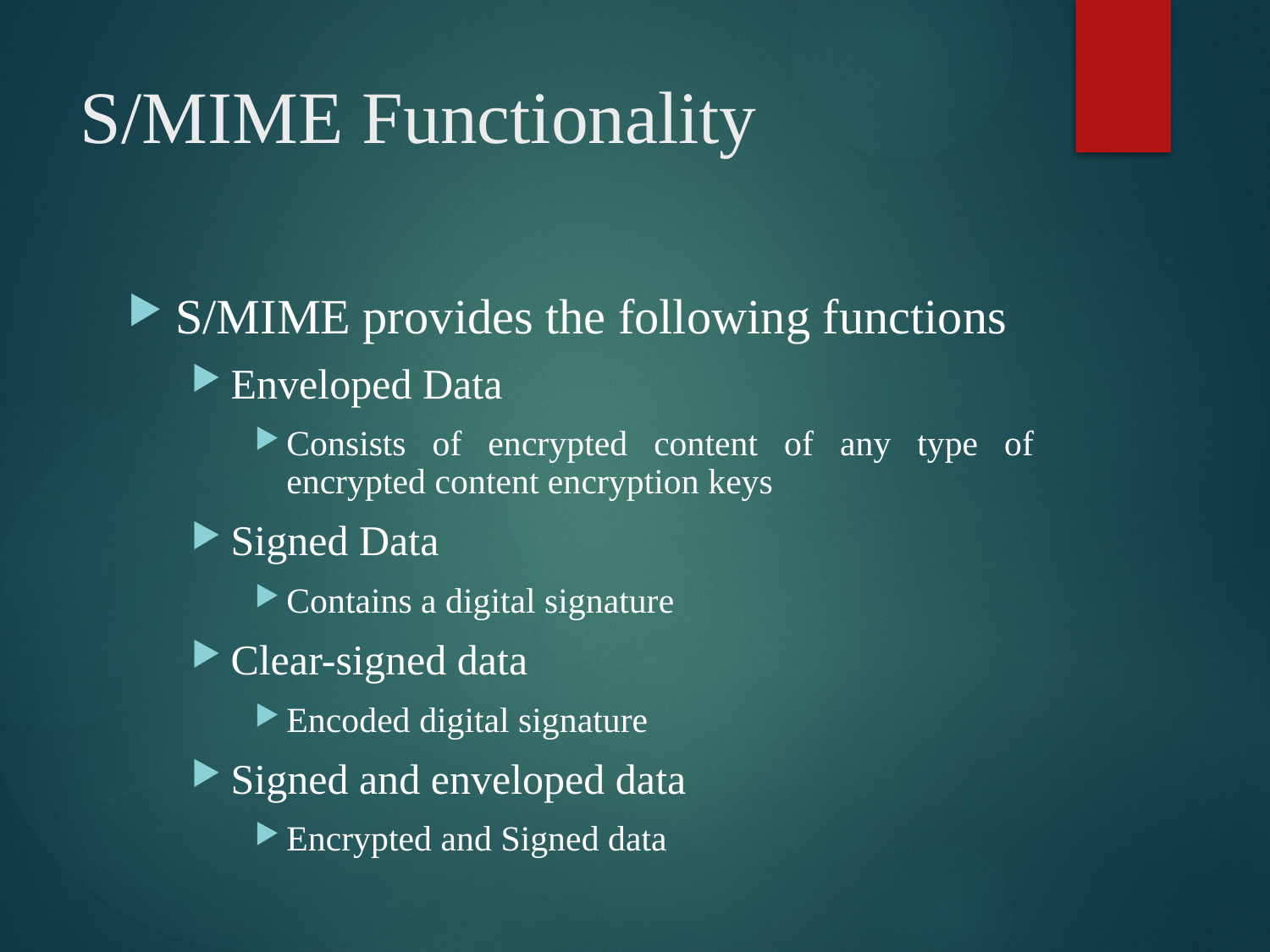

# S/MIME Functionality
S/MIME provides the following functions
Enveloped Data
Consists of encrypted content of any type of encrypted content encryption keys
Signed Data
Contains a digital signature
Clear-signed data
Encoded digital signature
Signed and enveloped data
Encrypted and Signed data